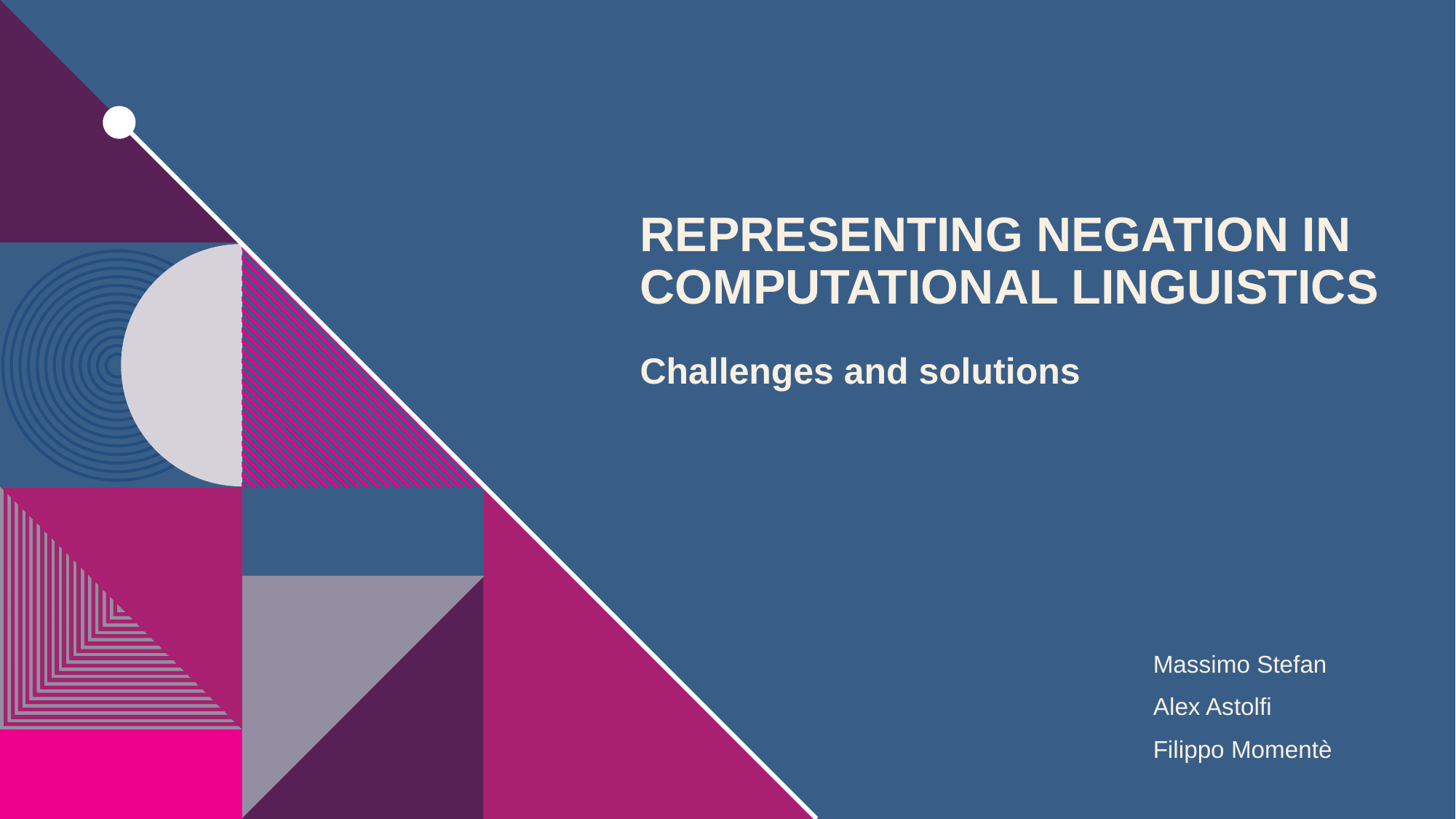

# REPRESENTING NEGATION IN COMPUTATIONAL LINGUISTICS
Challenges and solutions
Massimo Stefan
Alex Astolfi
Filippo Momentè